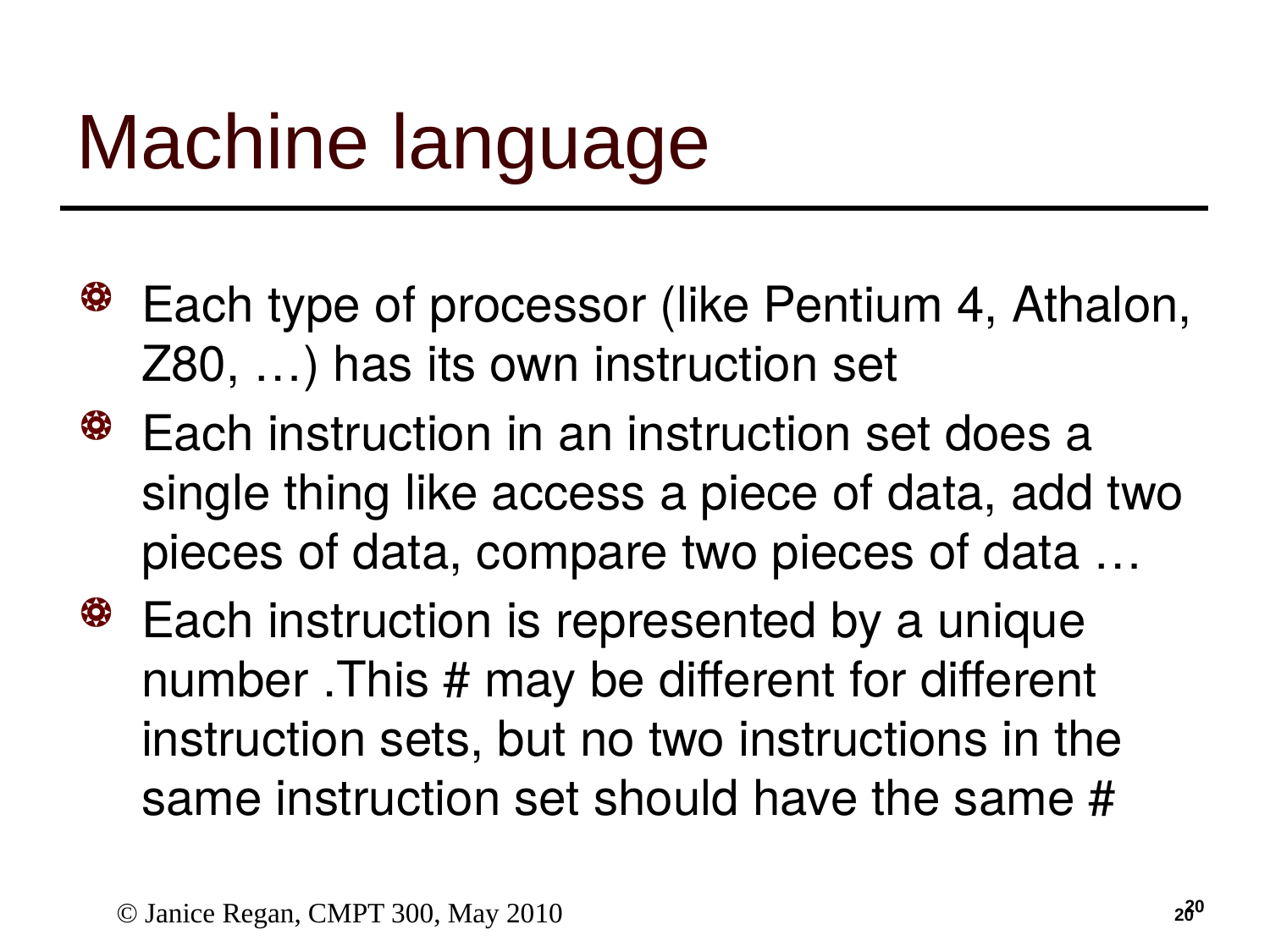

# Machine language
Each type of processor (like Pentium 4, Athalon, Z80, …) has its own instruction set
Each instruction in an instruction set does a single thing like access a piece of data, add two pieces of data, compare two pieces of data …
Each instruction is represented by a unique number .This # may be different for different instruction sets, but no two instructions in the same instruction set should have the same #

 © Janice Regan, CMPT 300, May 2010
20
20